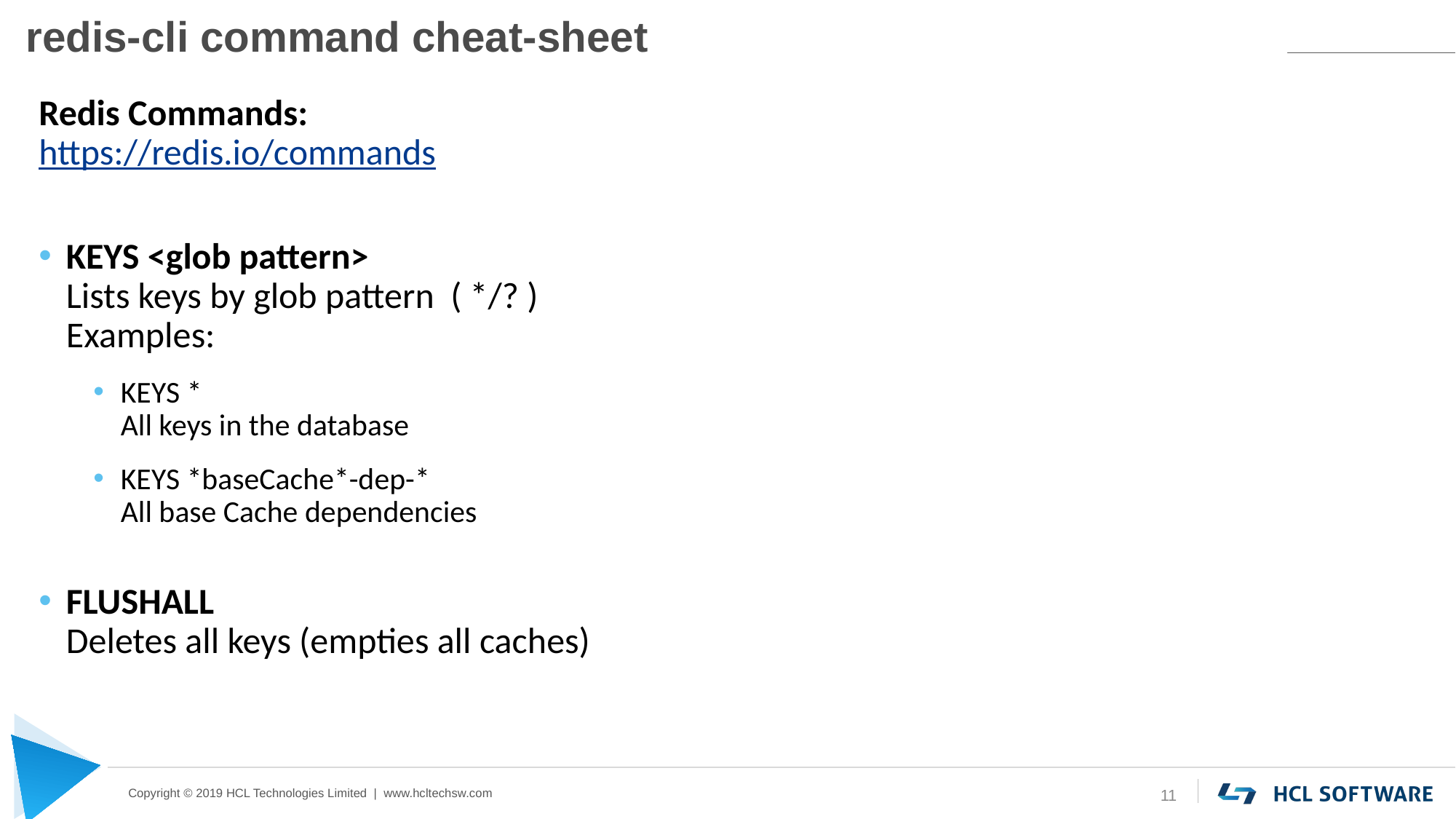

# redis-cli command cheat-sheet
Redis Commands:
https://redis.io/commands
KEYS <glob pattern>
Lists keys by glob pattern  ( */? )
Examples:
KEYS *
All keys in the database
KEYS *baseCache*-dep-*
All base Cache dependencies
FLUSHALL
Deletes all keys (empties all caches)

11